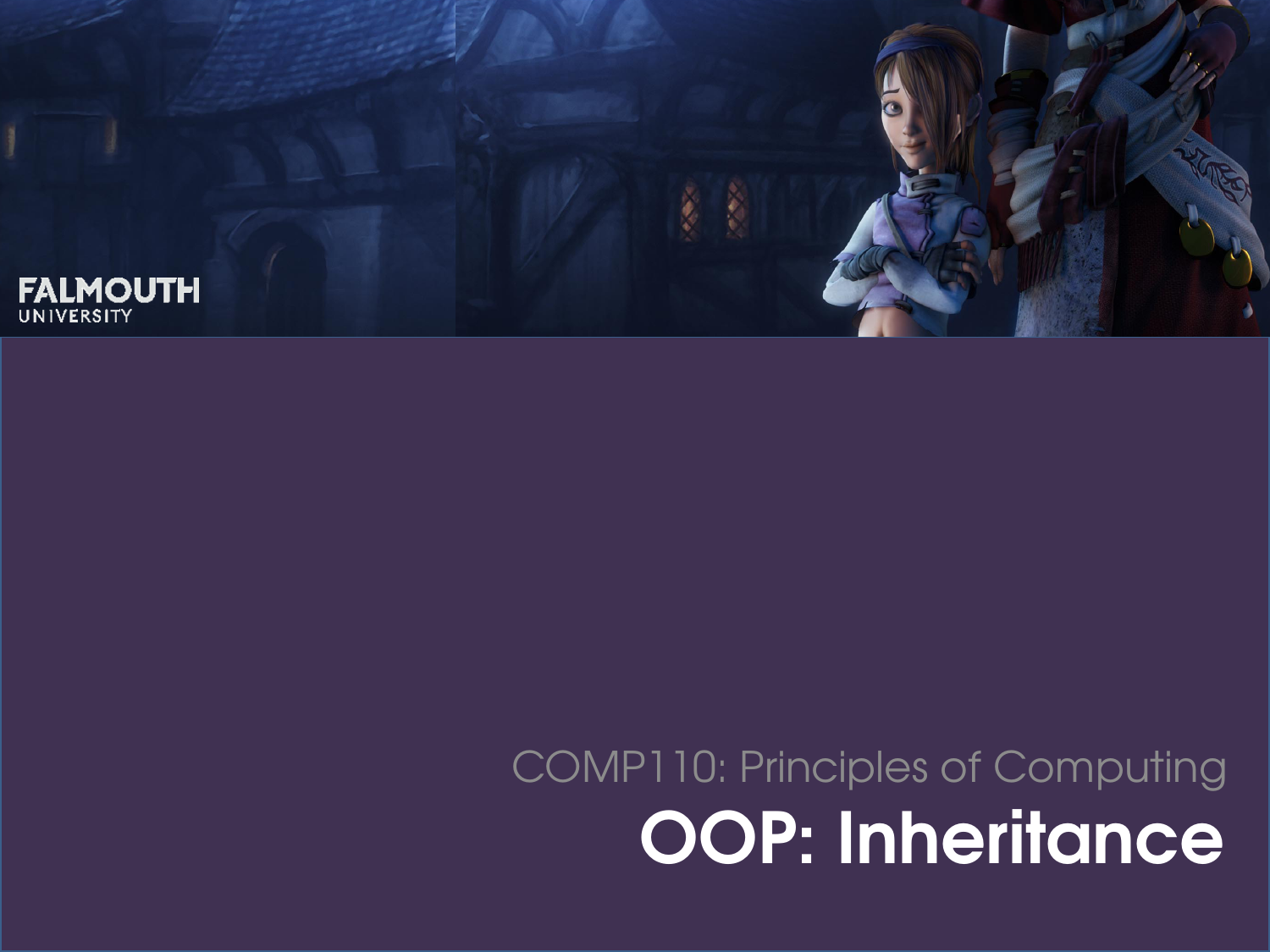

# OOP: Inheritance
COMP110: Principles of Computing